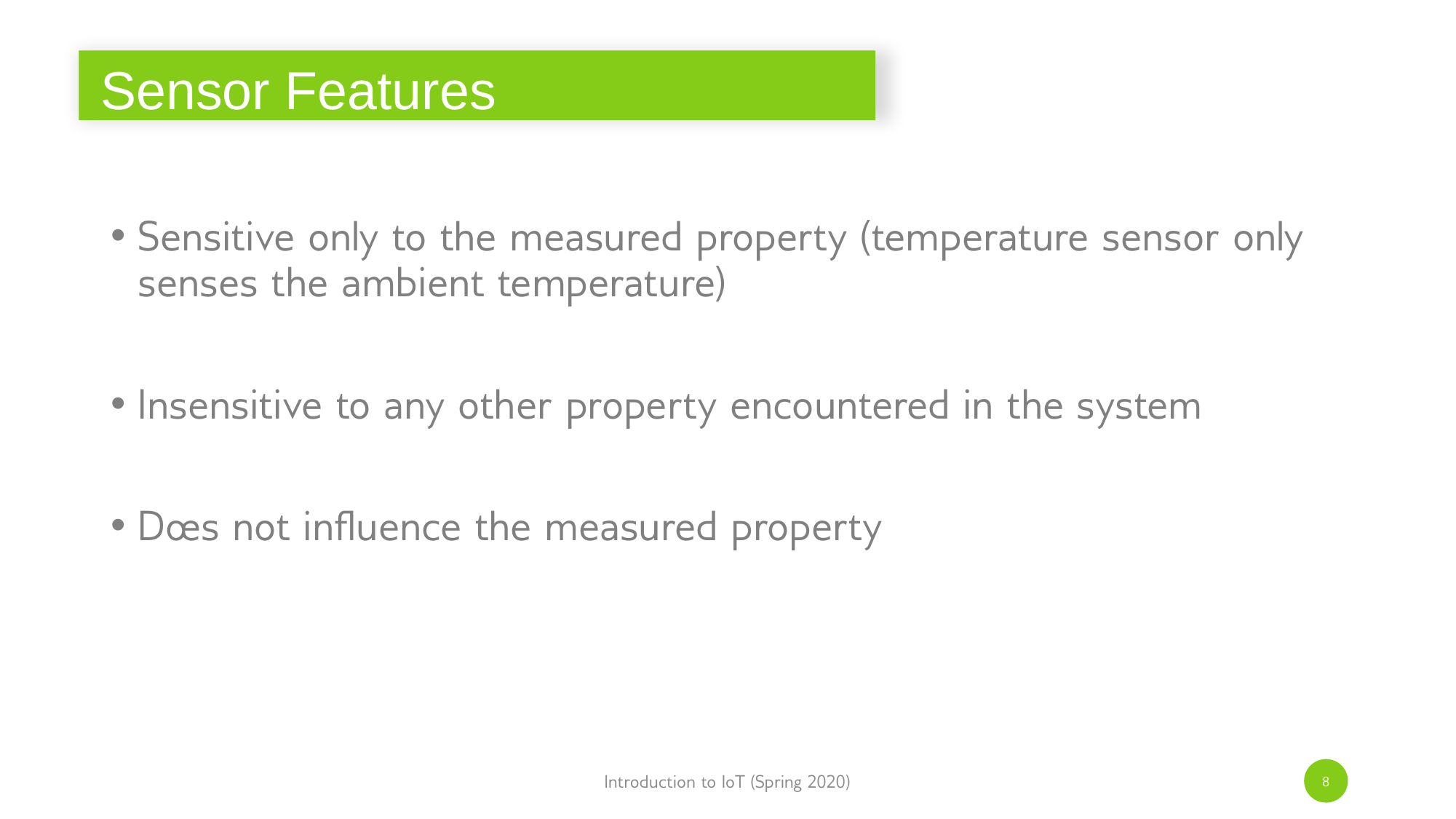

# Sensor Features
Sensitive only to the measured property (temperature sensor only senses the ambient temperature)

Insensitive to any other property encountered in the system

Does not influence the measured property
Introduction to IoT (Spring 2020)
8